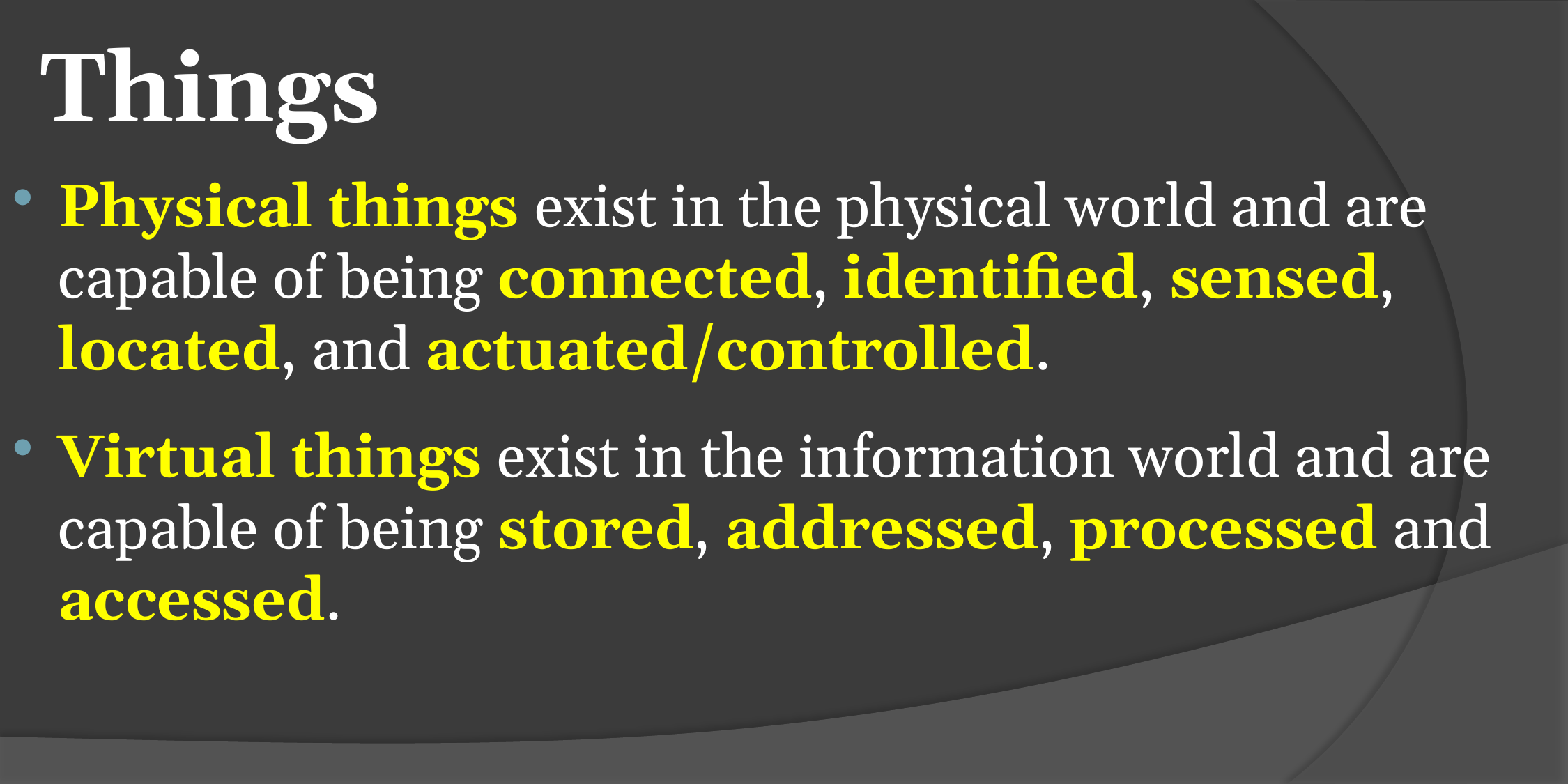

# Things
Physical things exist in the physical world and are capable of being connected, identified, sensed, located, and actuated/controlled.

Virtual things exist in the information world and are capable of being stored, addressed, processed and accessed.